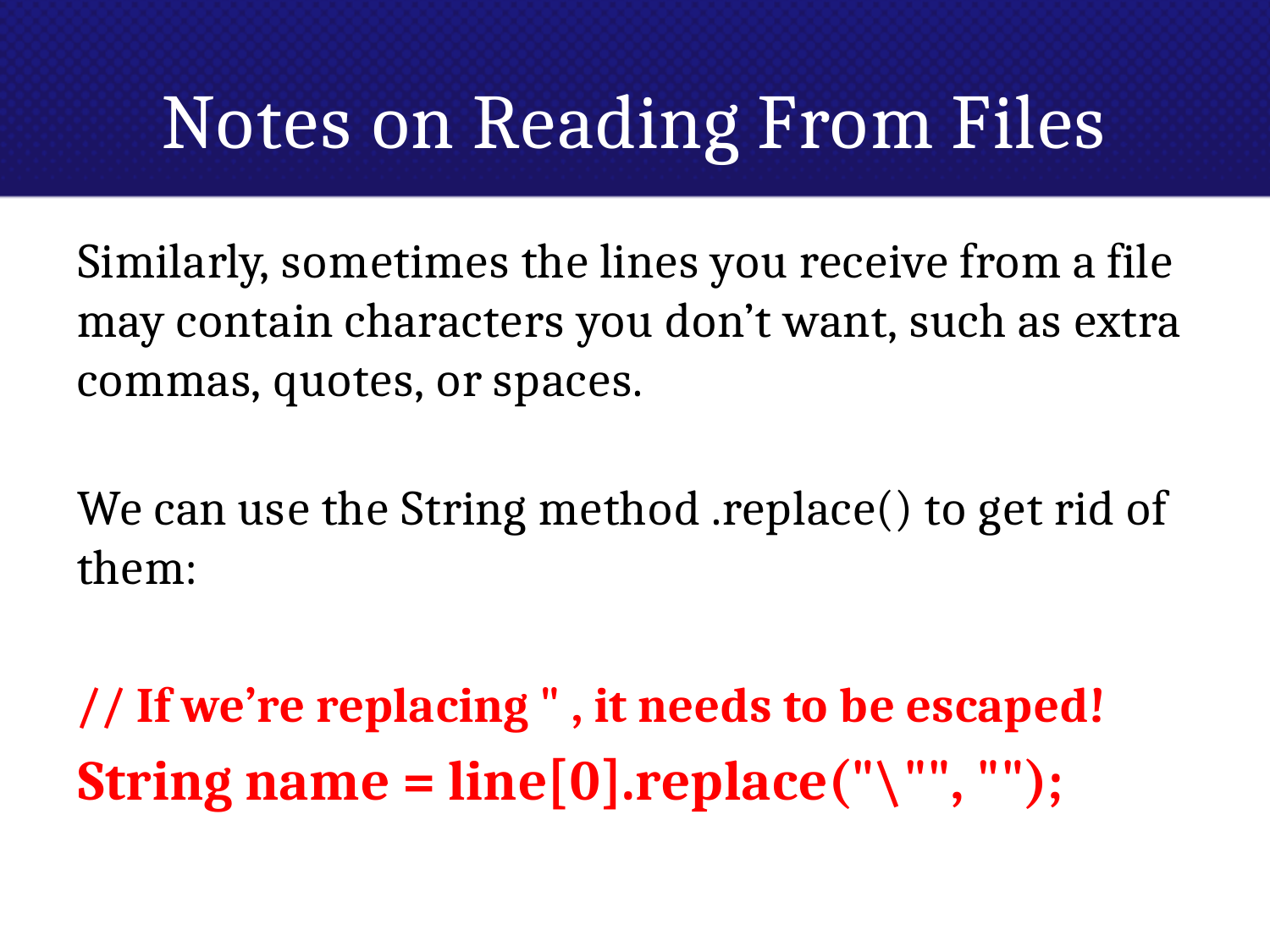

# Notes on Reading From Files
Similarly, sometimes the lines you receive from a file may contain characters you don’t want, such as extra commas, quotes, or spaces.
We can use the String method .replace() to get rid of them:

// If we’re replacing " , it needs to be escaped!
String name = line[0].replace("\"", "");